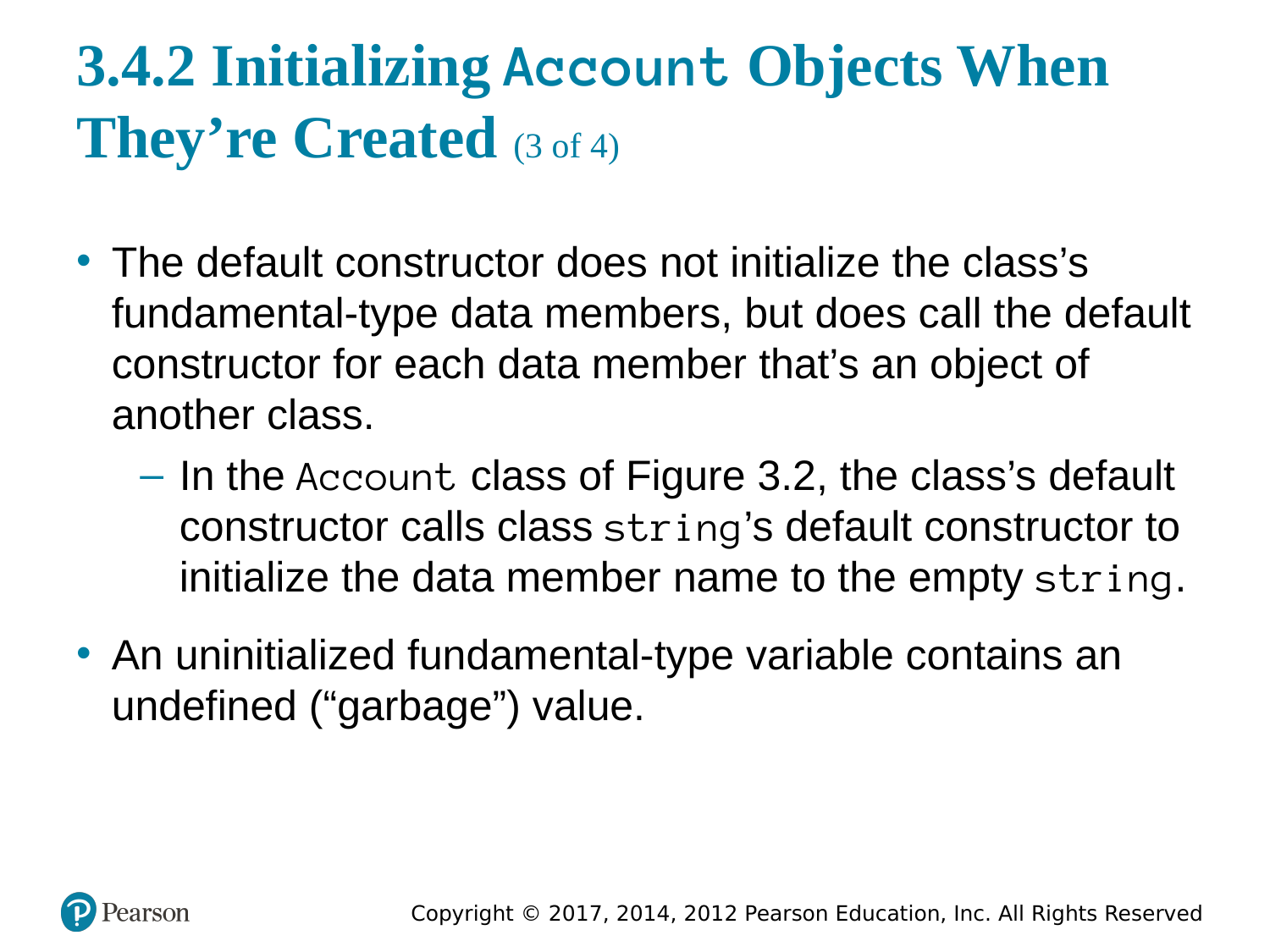

# 3.4.2 Initializing Account Objects When They’re Created (3 of 4)
The default constructor does not initialize the class’s fundamental-type data members, but does call the default constructor for each data member that’s an object of another class.
In the Account class of Figure 3.2, the class’s default constructor calls class string’s default constructor to initialize the data member name to the empty string.
An uninitialized fundamental-type variable contains an undefined (“garbage”) value.